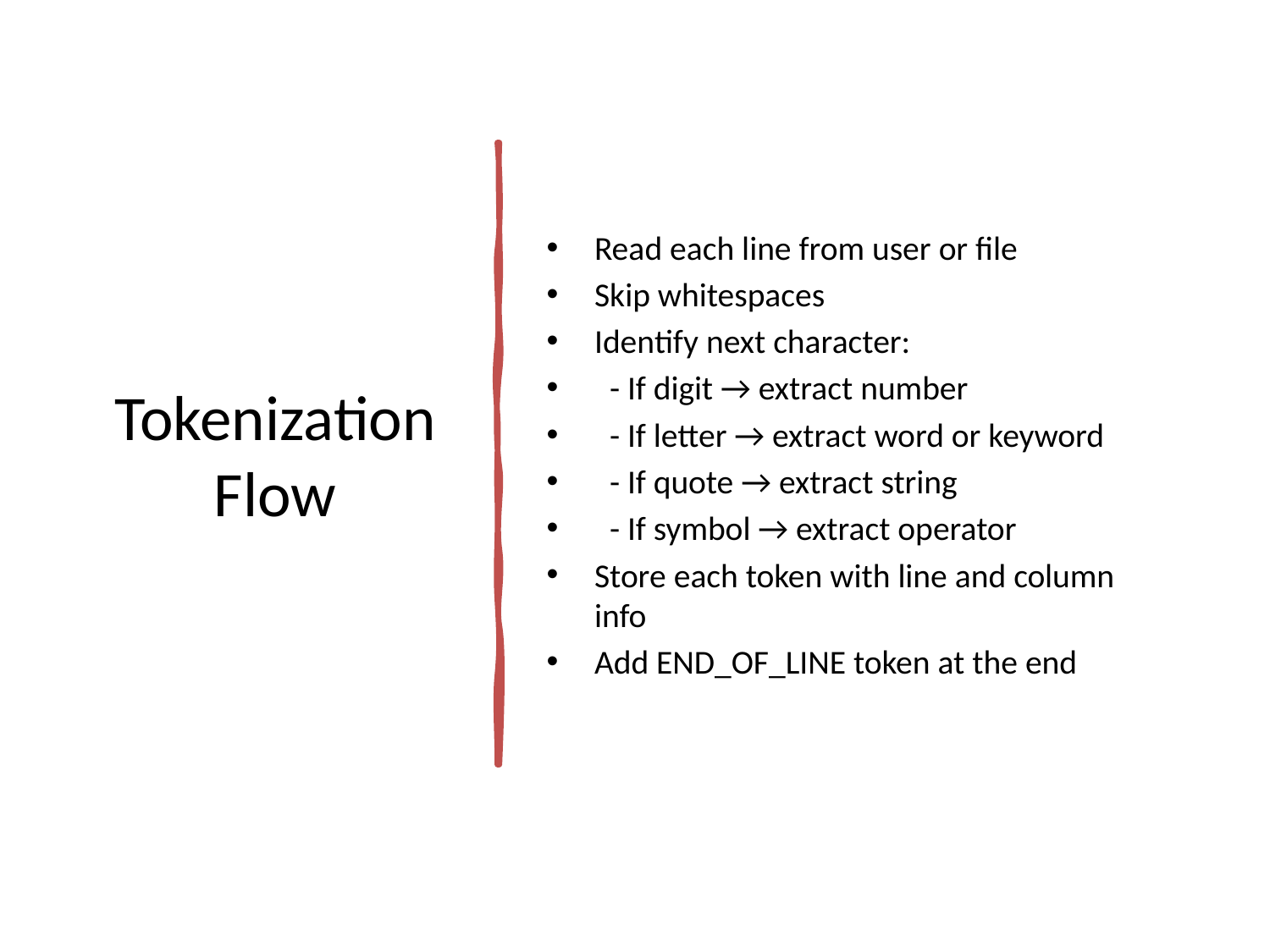

# Tokenization Flow
Read each line from user or file
Skip whitespaces
Identify next character:
  - If digit → extract number
  - If letter → extract word or keyword
  - If quote → extract string
  - If symbol → extract operator
Store each token with line and column info
Add END_OF_LINE token at the end